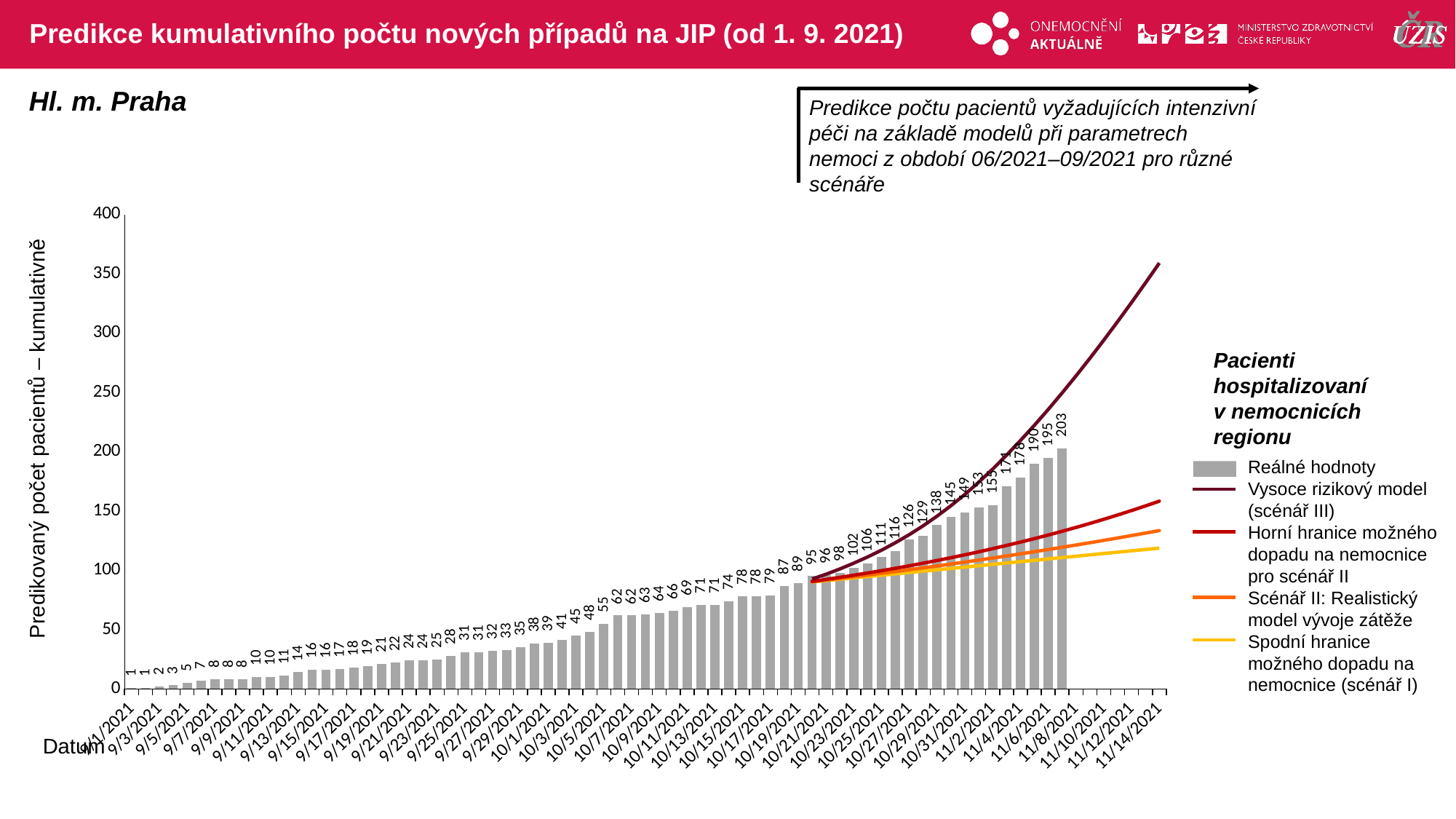

# Predikce kumulativního počtu nových případů na JIP (od 1. 9. 2021)
Hl. m. Praha
Predikce počtu pacientů vyžadujících intenzivní péči na základě modelů při parametrech nemoci z období 06/2021–09/2021 pro různé scénáře

### Chart

| Category |  |  |  |  |  |
|---|---|---|---|---|---|
| 44440 | 1.0 | None | None | None | None |
| 44441 | 1.0 | None | None | None | None |
| 44442 | 2.0 | None | None | None | None |
| 44443 | 3.0 | None | None | None | None |
| 44444 | 5.0 | None | None | None | None |
| 44445 | 7.0 | None | None | None | None |
| 44446 | 8.0 | None | None | None | None |
| 44447 | 8.0 | None | None | None | None |
| 44448 | 8.0 | None | None | None | None |
| 44449 | 10.0 | None | None | None | None |
| 44450 | 10.0 | None | None | None | None |
| 44451 | 11.0 | None | None | None | None |
| 44452 | 14.0 | None | None | None | None |
| 44453 | 16.0 | None | None | None | None |
| 44454 | 16.0 | None | None | None | None |
| 44455 | 17.0 | None | None | None | None |
| 44456 | 18.0 | None | None | None | None |
| 44457 | 19.0 | None | None | None | None |
| 44458 | 21.0 | None | None | None | None |
| 44459 | 22.0 | None | None | None | None |
| 44460 | 24.0 | None | None | None | None |
| 44461 | 24.0 | None | None | None | None |
| 44462 | 25.0 | None | None | None | None |
| 44463 | 28.0 | None | None | None | None |
| 44464 | 31.0 | None | None | None | None |
| 44465 | 31.0 | None | None | None | None |
| 44466 | 32.0 | None | None | None | None |
| 44467 | 33.0 | None | None | None | None |
| 44468 | 35.0 | None | None | None | None |
| 44469 | 38.0 | None | None | None | None |
| 44470 | 39.0 | None | None | None | None |
| 44471 | 41.0 | None | None | None | None |
| 44472 | 45.0 | None | None | None | None |
| 44473 | 48.0 | None | None | None | None |
| 44474 | 55.0 | None | None | None | None |
| 44475 | 62.0 | None | None | None | None |
| 44476 | 62.0 | None | None | None | None |
| 44477 | 63.0 | None | None | None | None |
| 44478 | 64.0 | None | None | None | None |
| 44479 | 66.0 | None | None | None | None |
| 44480 | 69.0 | None | None | None | None |
| 44481 | 71.0 | None | None | None | None |
| 44482 | 71.0 | None | None | None | None |
| 44483 | 74.0 | None | None | None | None |
| 44484 | 78.0 | None | None | None | None |
| 44485 | 78.0 | None | None | None | None |
| 44486 | 79.0 | None | None | None | None |
| 44487 | 87.0 | None | None | None | None |
| 44488 | 89.0 | None | None | None | None |
| 44489 | 95.0 | 90.13898579008843 | 90.33955631234357 | 90.61324506816291 | 92.6384722167091 |
| 44490 | 96.0 | 91.27903987958449 | 91.70576297158397 | 92.28949813019479 | 96.6360838900214 |
| 44491 | 98.0 | 92.41979801493794 | 93.09892756940815 | 94.03097735337829 | 101.10149344859471 |
| 44492 | 102.0 | 93.56109209500174 | 94.51937040127657 | 95.83995881944675 | 106.00272046479293 |
| 44493 | 106.0 | 94.70276253398102 | 95.96747089941692 | 97.71881070866564 | 111.26509528865788 |
| 44494 | 111.0 | 95.84467638692016 | 97.44362936237418 | 99.66999298235078 | 116.95385485766963 |
| 44495 | 116.0 | 96.98680325979765 | 98.94826205085076 | 101.69602607149467 | 123.2371036301056 |
| 44496 | 126.0 | 98.12909329348581 | 100.48178666315061 | 103.79949080241626 | 130.07672713057616 |
| 44497 | 129.0 | 99.2715336409251 | 102.04459846511487 | 105.9830316042148 | 137.51928132326046 |
| 44498 | 138.0 | 100.4141206510217 | 103.63709821981219 | 108.2493611721054 | 145.6531646846378 |
| 44499 | 145.0 | 101.5568194822571 | 105.2596876635589 | 110.60126294621494 | 154.47046139909943 |
| 44500 | 149.0 | 102.69961414869678 | 106.9127484333268 | 113.04159474166751 | 163.9851339371238 |
| 44501 | 153.0 | 103.8424982766594 | 108.59666932615099 | 115.57328718670401 | 174.30579815124577 |
| 44502 | 155.0 | 104.98543245034102 | 110.31183709380689 | 118.19933751091713 | 185.35626272353775 |
| 44503 | 171.0 | 106.12841852194029 | 112.05863338743852 | 120.92280879132845 | 197.06797918586014 |
| 44504 | 178.0 | 107.27144424950879 | 113.83741951345739 | 123.7468299080921 | 209.37193619711996 |
| 44505 | 190.0 | 108.41450408048749 | 115.64855699330293 | 126.67459590774834 | 222.23763088387466 |
| 44506 | 195.0 | 109.55756391146522 | 117.49240360667139 | 129.70936709154884 | 235.62703259794708 |
| 44507 | 203.0 | 110.70062374244392 | 119.36931137041887 | 132.8544678563208 | 249.51279453357668 |
| 44508 | None | 111.84368357342166 | 121.27962541365935 | 136.11328525432606 | 263.89302990759677 |
| 44509 | None | 112.98674340440036 | 123.22371229279246 | 139.48932451383595 | 278.7395357351663 |
| 44510 | None | 114.12980323537809 | 125.20195297825562 | 142.98619633060343 | 294.02056306372003 |
| 44511 | None | 115.27286306635679 | 127.21473752639528 | 146.60760753121878 | 309.71619577528963 |
| 44512 | None | 116.41592289733453 | 129.26246260021918 | 150.3573568969581 | 325.80481220619555 |
| 44513 | None | 117.55898272831323 | 131.34553034539604 | 154.23933330096972 | 342.2639289136881 |
| 44514 | None | 118.70204255929096 | 133.46434836883185 | 158.25751559284237 | 359.0782463480533 |
Pacienti hospitalizovaní v nemocnicích regionu
Predikovaný počet pacientů – kumulativně
Reálné hodnoty
Vysoce rizikový model (scénář III)
Horní hranice možného dopadu na nemocnice pro scénář II
Scénář II: Realistický model vývoje zátěže
Spodní hranice možného dopadu na nemocnice (scénář I)

Datum